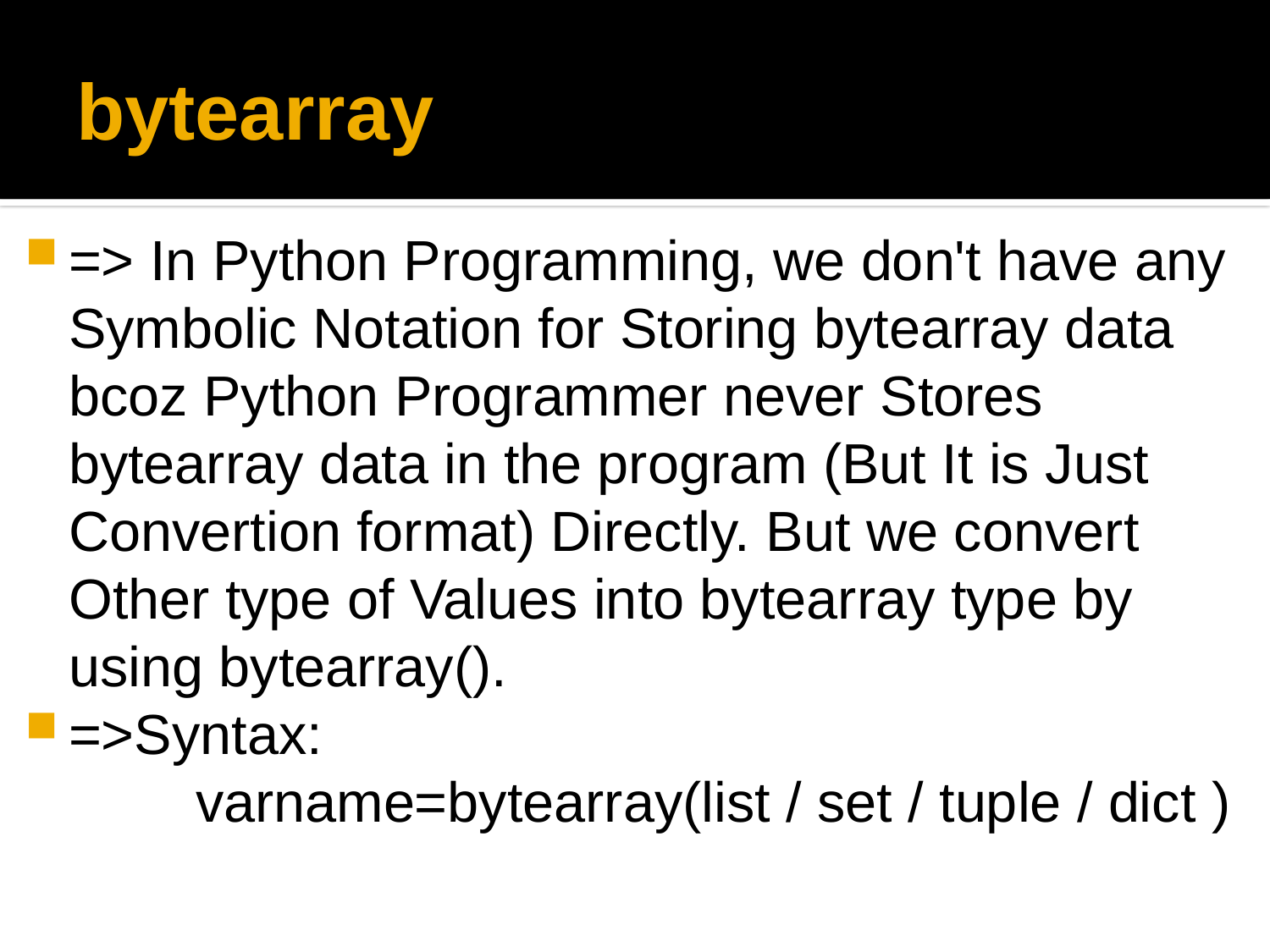

# bytearray
=> In Python Programming, we don't have any Symbolic Notation for Storing bytearray data bcoz Python Programmer never Stores bytearray data in the program (But It is Just Convertion format) Directly. But we convert Other type of Values into bytearray type by using bytearray().
=>Syntax:
		varname=bytearray(list / set / tuple / dict )